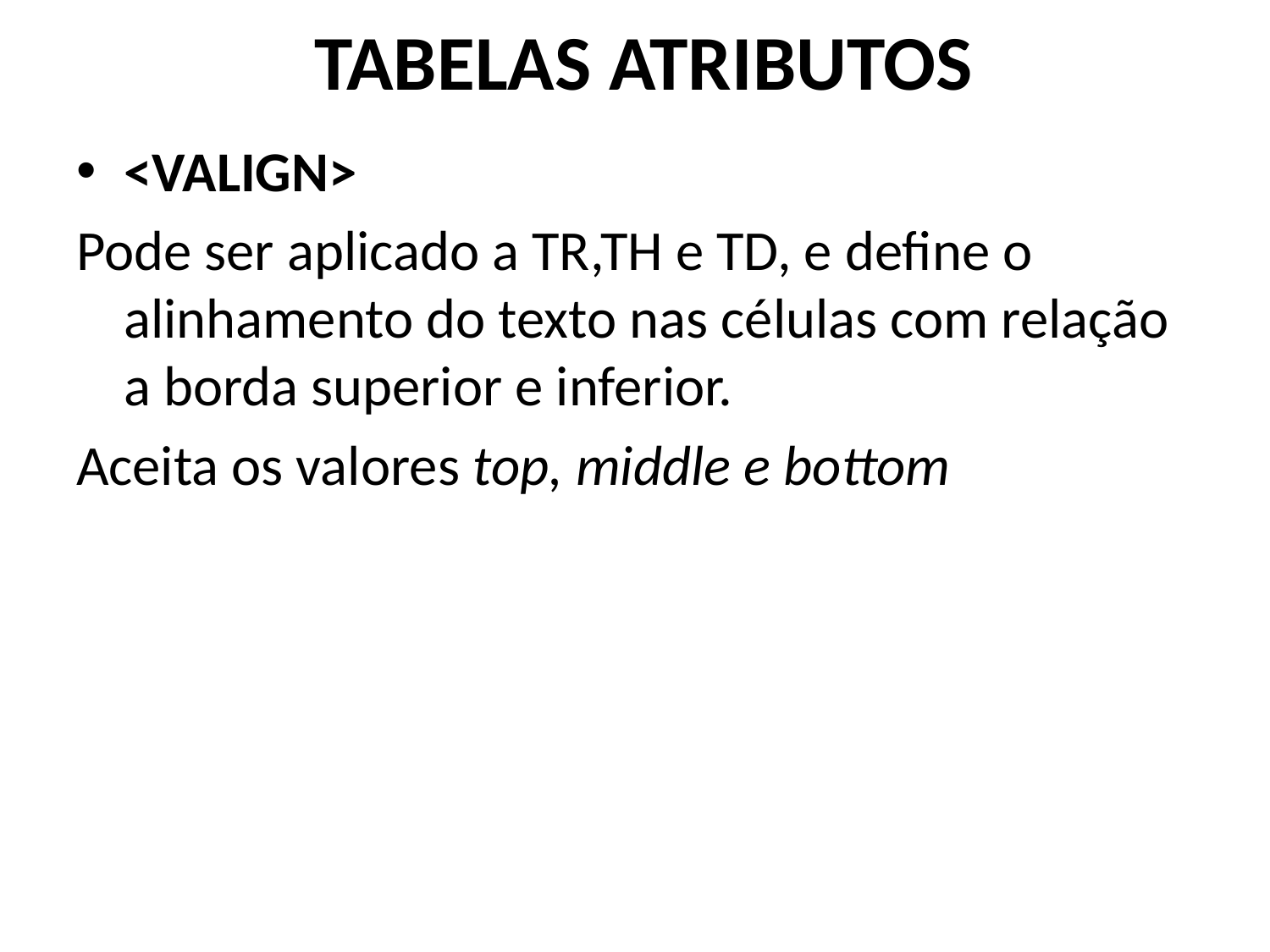

# Tabelas Atributos
<VALIGN>
Pode ser aplicado a TR,TH e TD, e define o alinhamento do texto nas células com relação a borda superior e inferior.
Aceita os valores top, middle e bottom